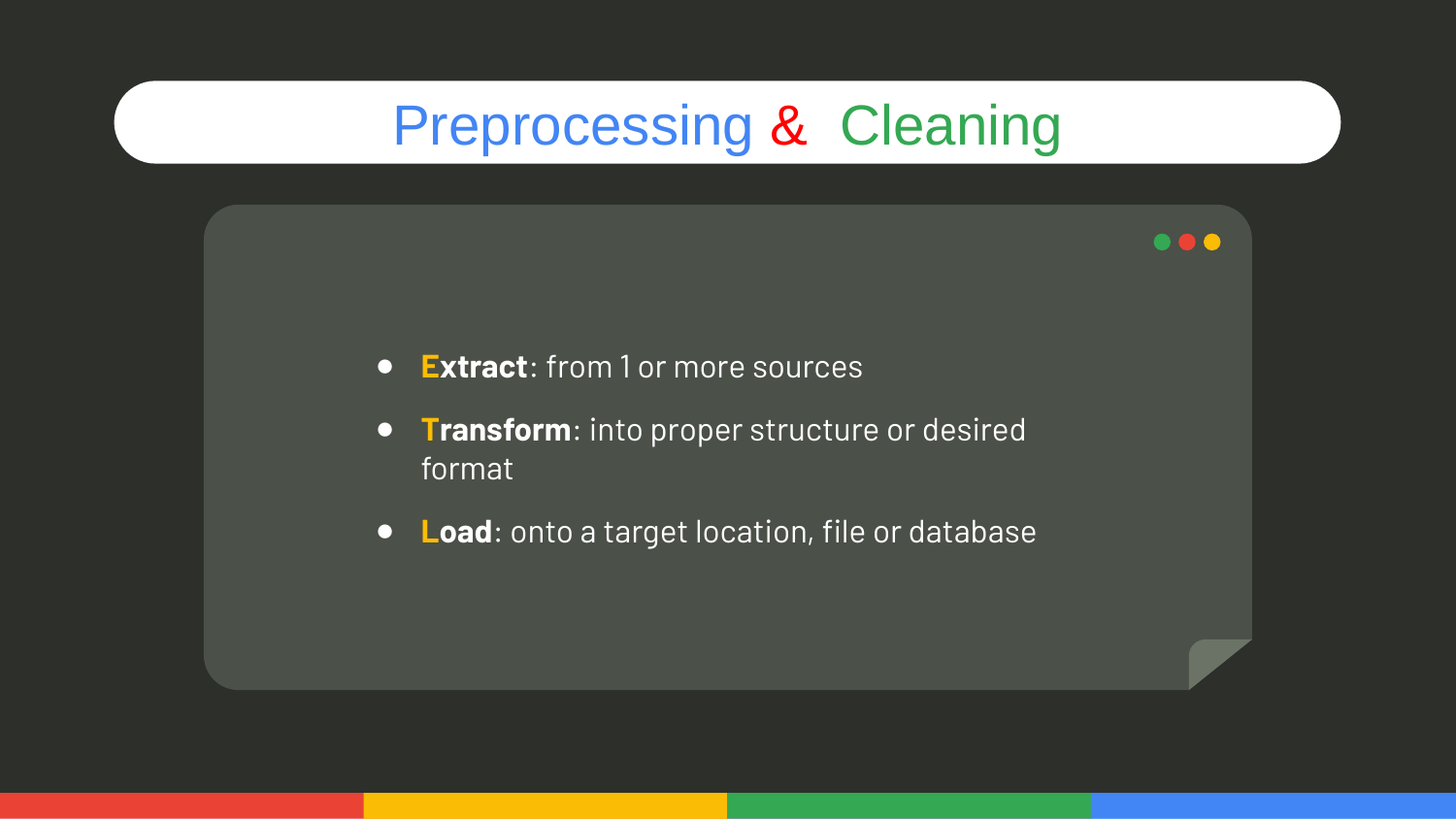

# Preprocessing &  Cleaning

Extract: from 1 or more sources
Transform: into proper structure or desired format
Load: onto a target location, file or database